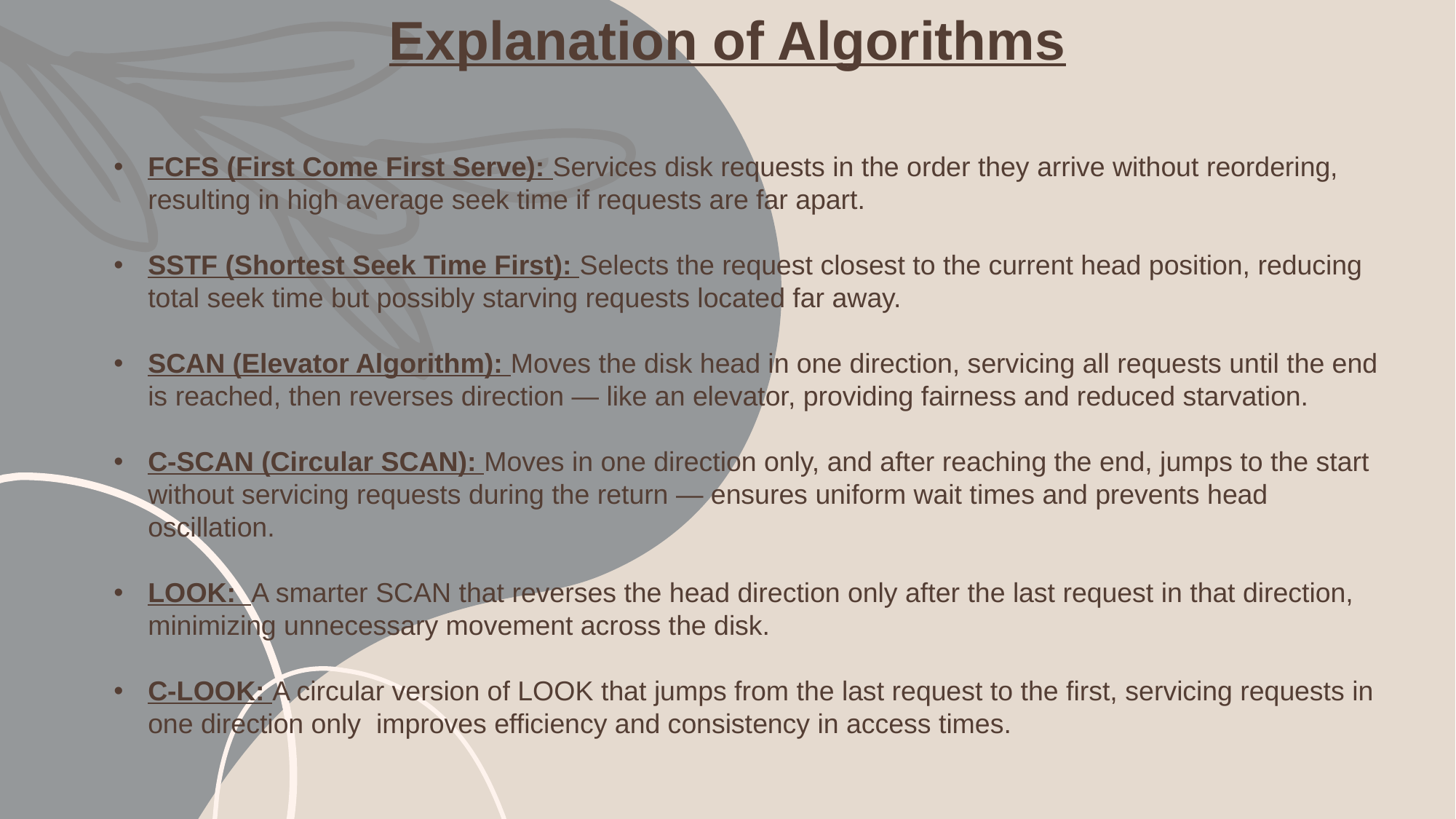

Explanation of Algorithms
FCFS (First Come First Serve): Services disk requests in the order they arrive without reordering, resulting in high average seek time if requests are far apart.

SSTF (Shortest Seek Time First): Selects the request closest to the current head position, reducing total seek time but possibly starving requests located far away.

SCAN (Elevator Algorithm): Moves the disk head in one direction, servicing all requests until the end is reached, then reverses direction — like an elevator, providing fairness and reduced starvation.

C-SCAN (Circular SCAN): Moves in one direction only, and after reaching the end, jumps to the start without servicing requests during the return — ensures uniform wait times and prevents head oscillation.

LOOK:  A smarter SCAN that reverses the head direction only after the last request in that direction, minimizing unnecessary movement across the disk.

C-LOOK: A circular version of LOOK that jumps from the last request to the first, servicing requests in one direction only  improves efficiency and consistency in access times.